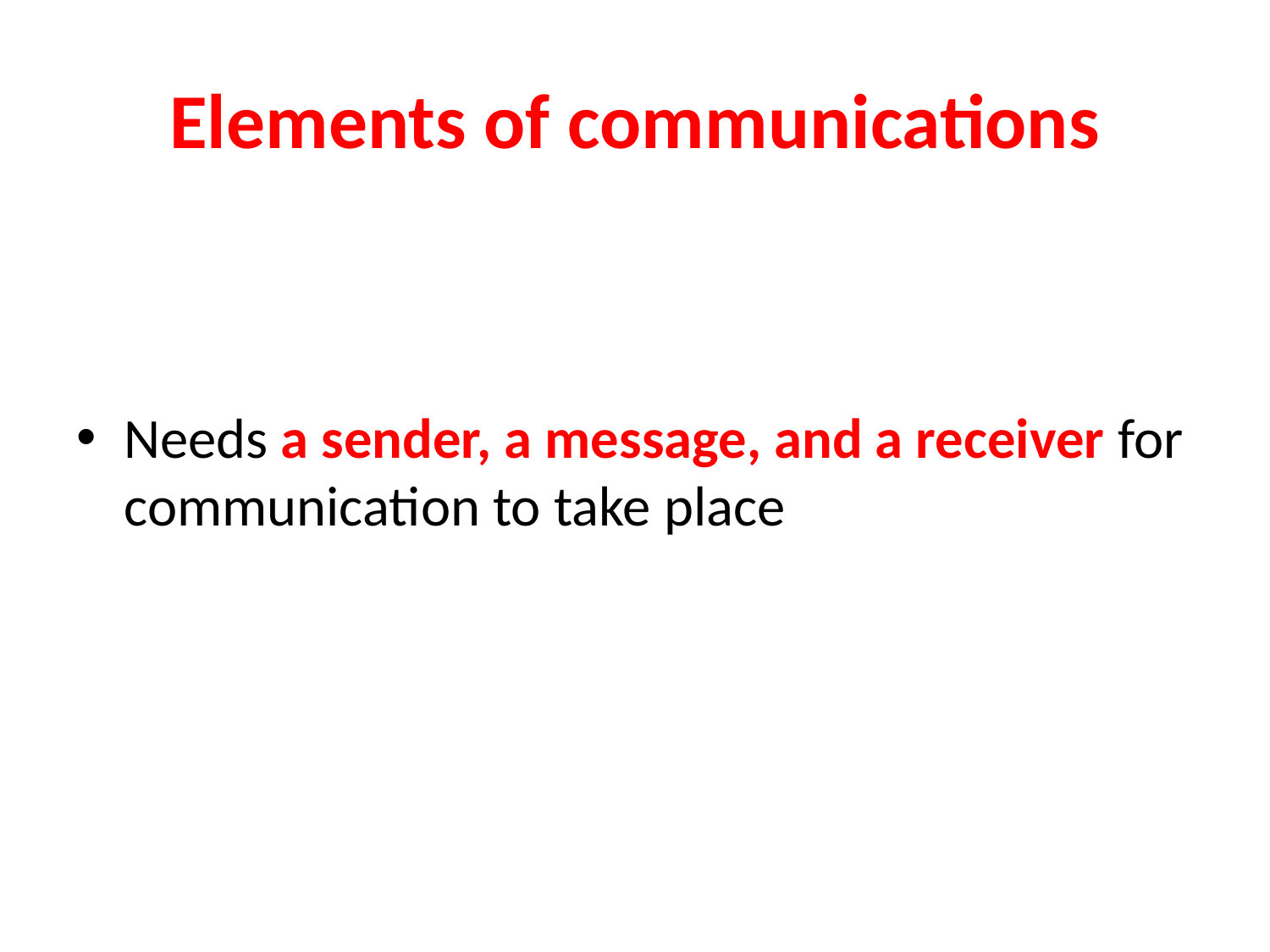

# Elements of communications

Needs a sender, a message, and a receiver for communication to take place